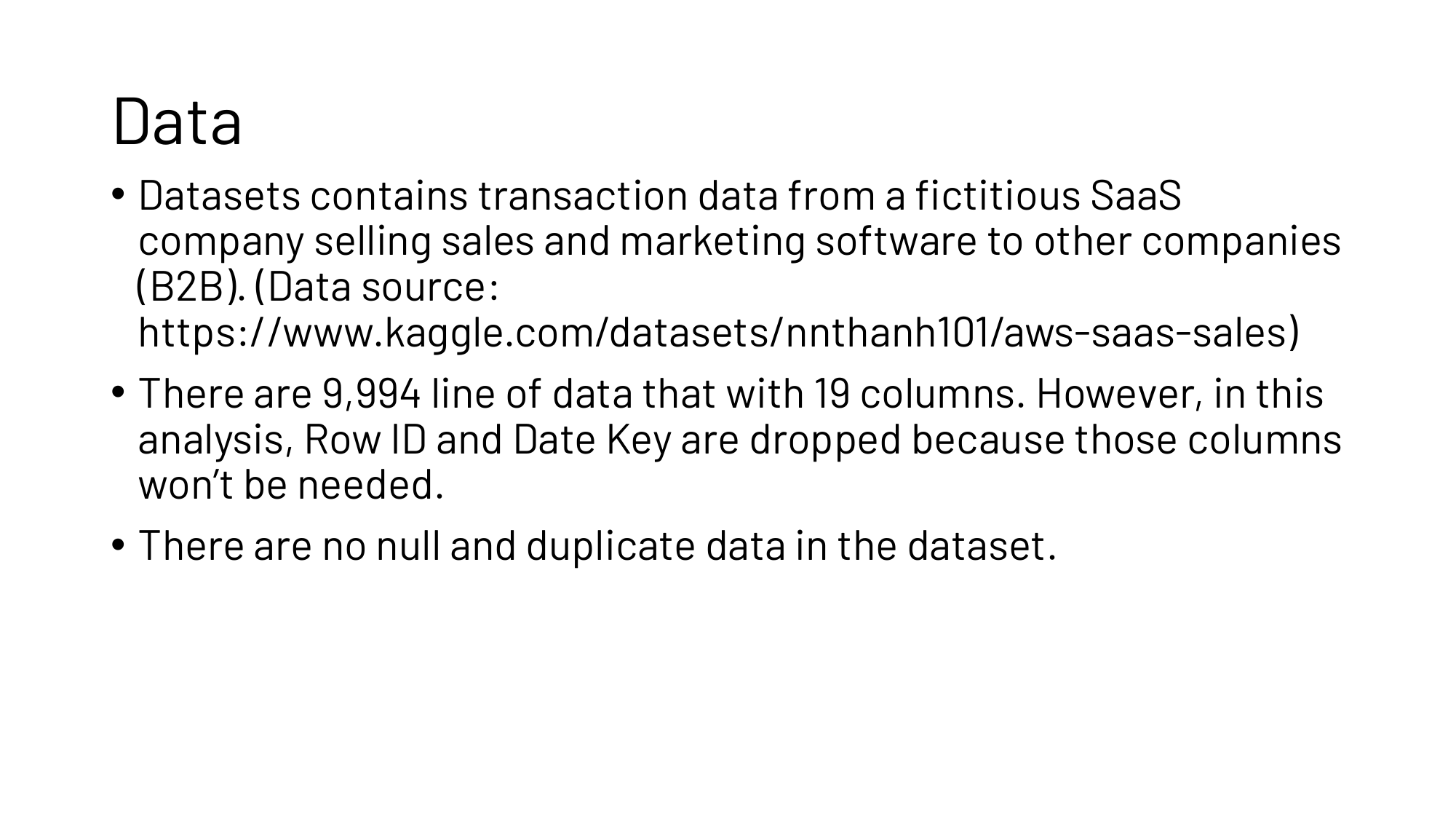

# Data
Datasets contains transaction data from a fictitious SaaS company selling sales and marketing software to other companies (B2B). (Data source: https://www.kaggle.com/datasets/nnthanh101/aws-saas-sales)
There are 9,994 line of data that with 19 columns. However, in this analysis, Row ID and Date Key are dropped because those columns won’t be needed.
There are no null and duplicate data in the dataset.